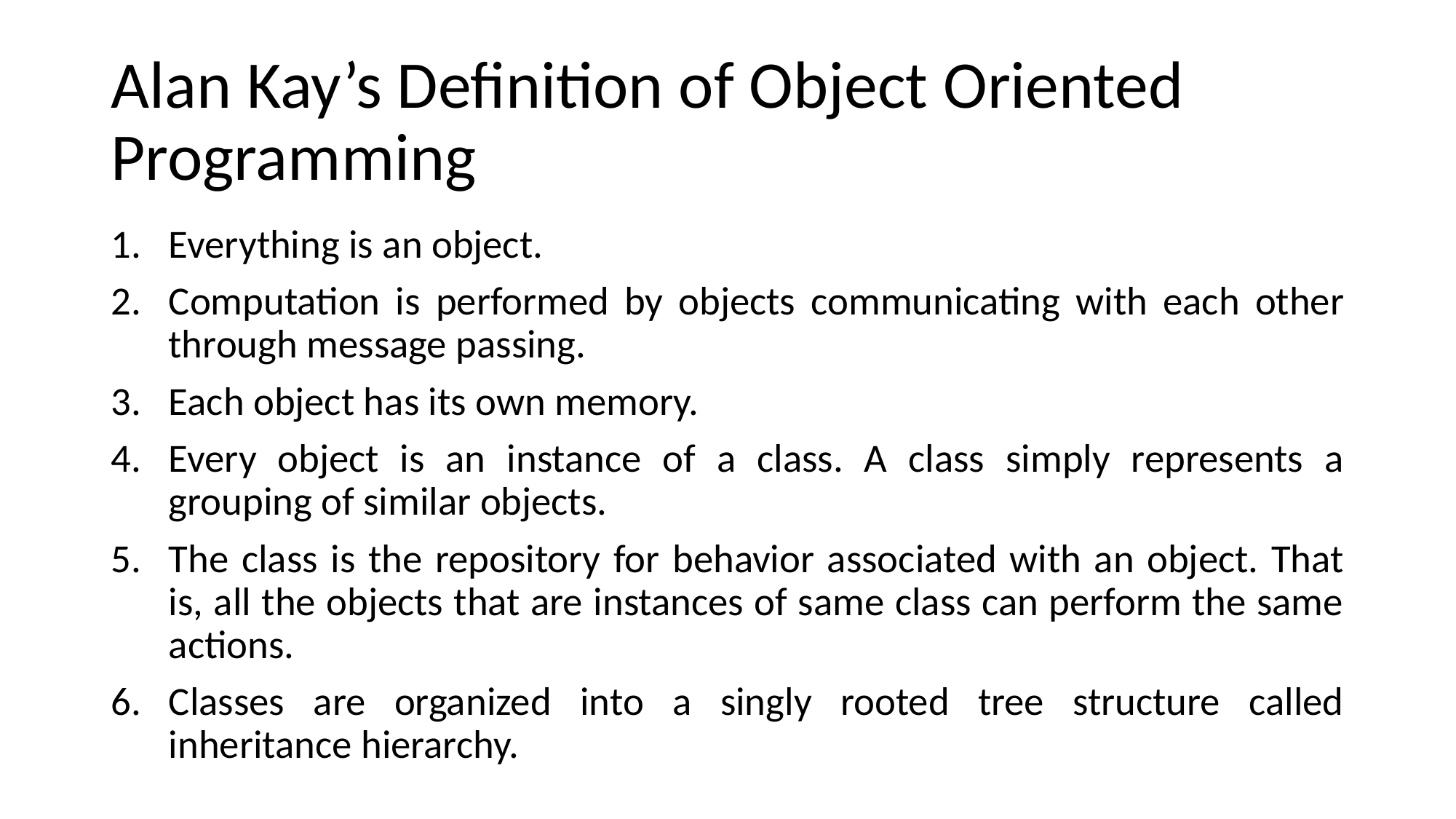

# Alan Kay’s Definition of Object Oriented Programming
Everything is an object.
Computation is performed by objects communicating with each other through message passing.
Each object has its own memory.
Every object is an instance of a class. A class simply represents a grouping of similar objects.
The class is the repository for behavior associated with an object. That is, all the objects that are instances of same class can perform the same actions.
Classes are organized into a singly rooted tree structure called inheritance hierarchy.